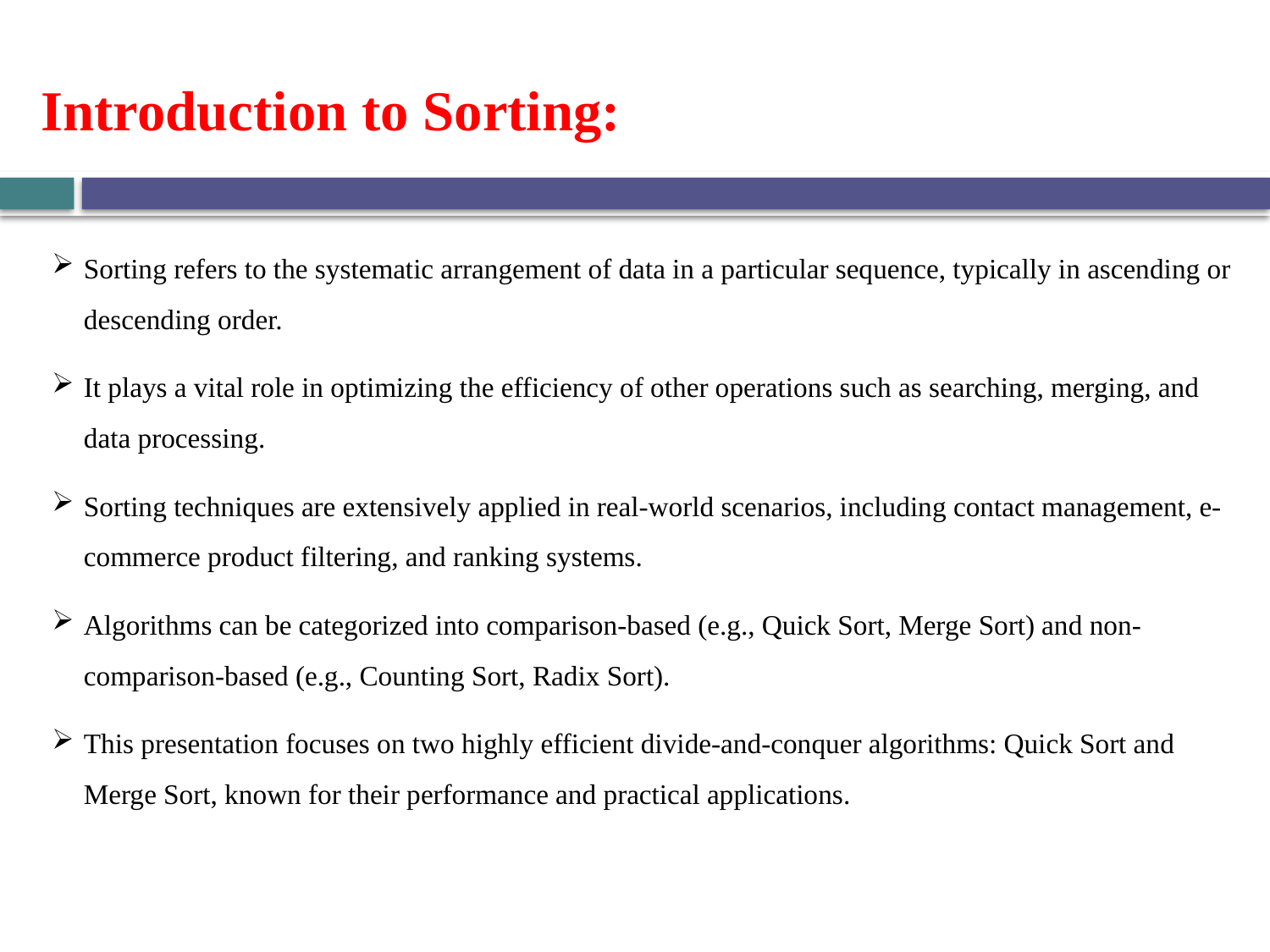

# Introduction to Sorting:
Sorting refers to the systematic arrangement of data in a particular sequence, typically in ascending or descending order.
It plays a vital role in optimizing the efficiency of other operations such as searching, merging, and data processing.
Sorting techniques are extensively applied in real-world scenarios, including contact management, e-commerce product filtering, and ranking systems.
Algorithms can be categorized into comparison-based (e.g., Quick Sort, Merge Sort) and non-comparison-based (e.g., Counting Sort, Radix Sort).
This presentation focuses on two highly efficient divide-and-conquer algorithms: Quick Sort and Merge Sort, known for their performance and practical applications.